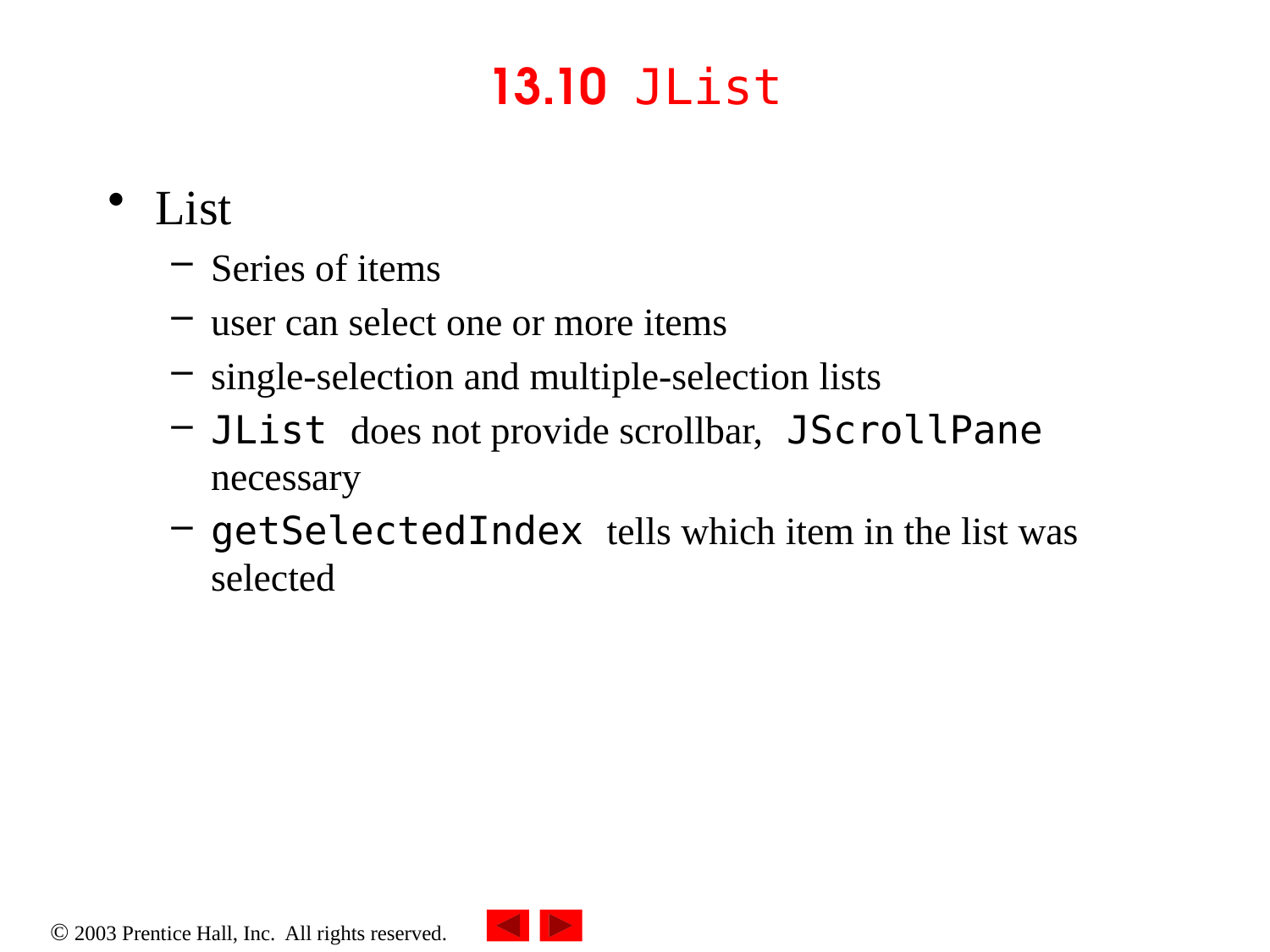

41
# 13.10  JList
List
Series of items
user can select one or more items
single-selection and multiple-selection lists
JList does not provide scrollbar, JScrollPane necessary
getSelectedIndex tells which item in the list was selected